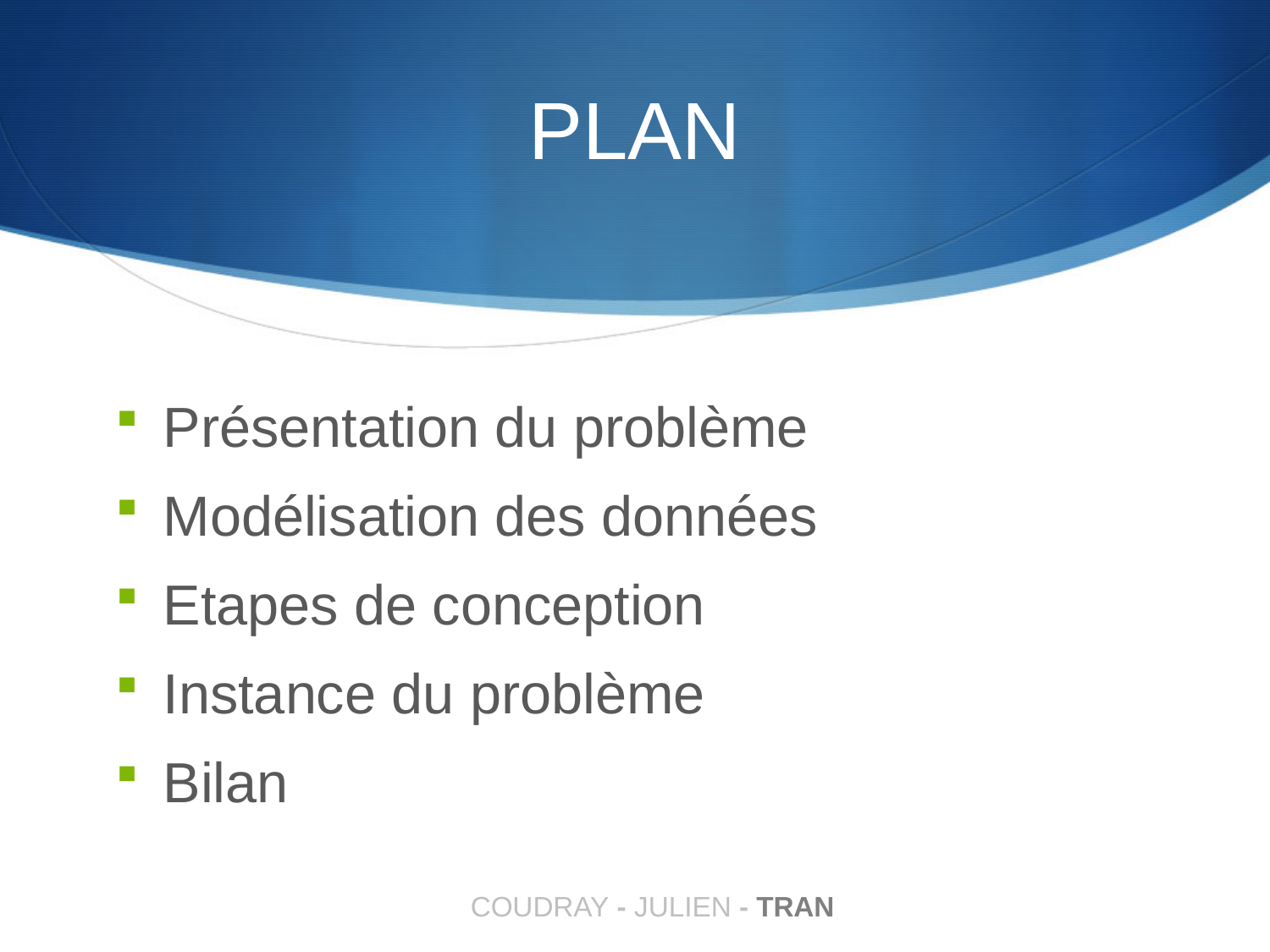

# PLAN
Présentation du problème
Modélisation des données
Etapes de conception
Instance du problème
Bilan
COUDRAY - JULIEN - TRAN